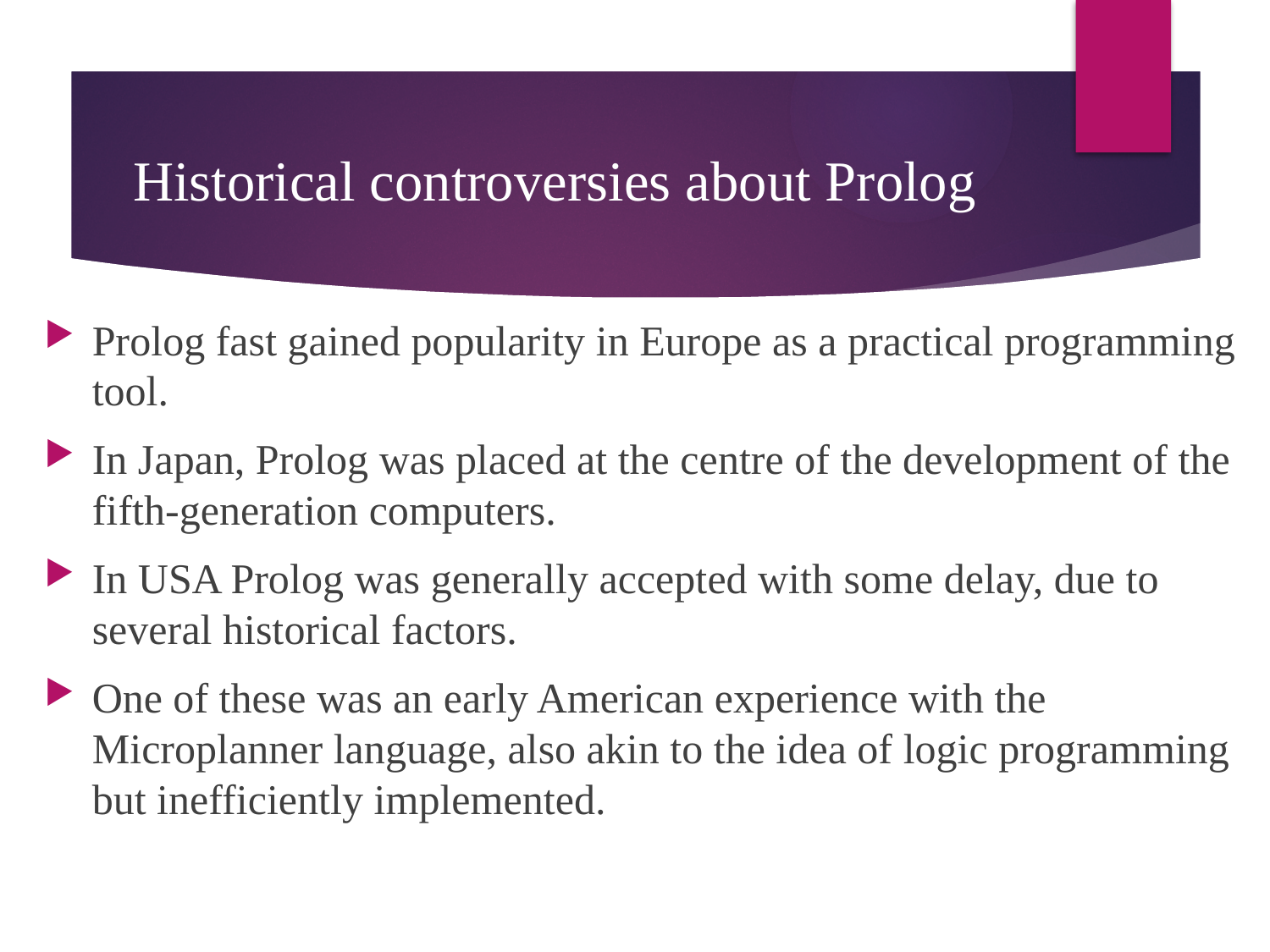

# Historical controversies about Prolog
Prolog fast gained popularity in Europe as a practical programming tool.
In Japan, Prolog was placed at the centre of the development of the fifth-generation computers.
In USA Prolog was generally accepted with some delay, due to several historical factors.
One of these was an early American experience with the Microplanner language, also akin to the idea of logic programming but inefficiently implemented.